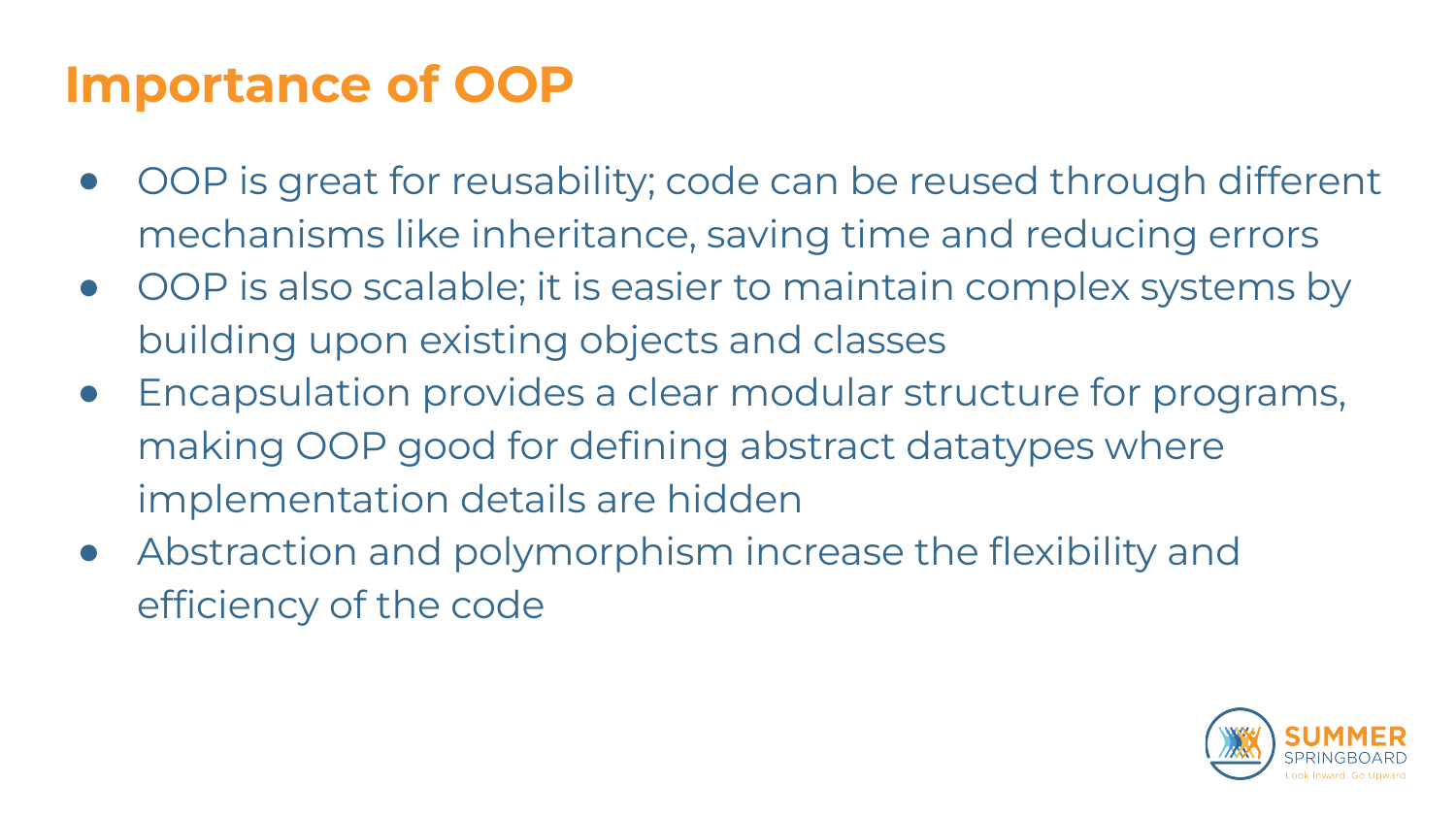

# Importance of OOP
OOP is great for reusability; code can be reused through different mechanisms like inheritance, saving time and reducing errors
OOP is also scalable; it is easier to maintain complex systems by building upon existing objects and classes
Encapsulation provides a clear modular structure for programs, making OOP good for defining abstract datatypes where implementation details are hidden
Abstraction and polymorphism increase the flexibility and efficiency of the code